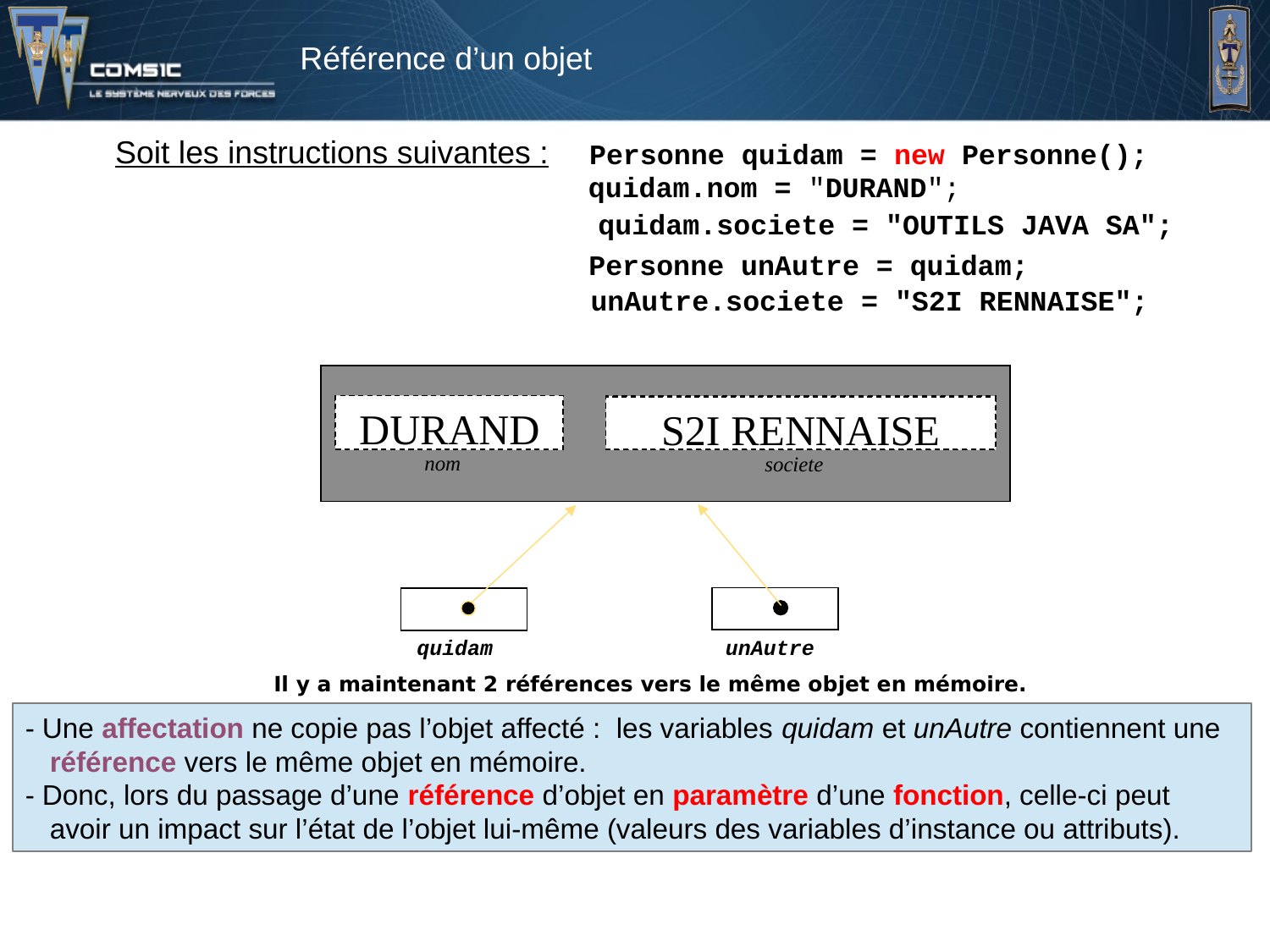

# Référence d’un objet
Soit les instructions suivantes :
Personne quidam = new Personne();
quidam.nom = "DURAND";
quidam.societe = "OUTILS JAVA SA";
Personne unAutre = quidam;
unAutre.societe = "S2I RENNAISE";

null
null
nom
societe
DURAND
S2I RENNAISE
OUTILS JAVA SA

unAutre

quidam
Il y a maintenant 2 références vers le même objet en mémoire.
- Une affectation ne copie pas l’objet affecté :  les variables quidam et unAutre contiennent une référence vers le même objet en mémoire.
- Donc, lors du passage d’une référence d’objet en paramètre d’une fonction, celle-ci peut avoir un impact sur l’état de l’objet lui-même (valeurs des variables d’instance ou attributs).